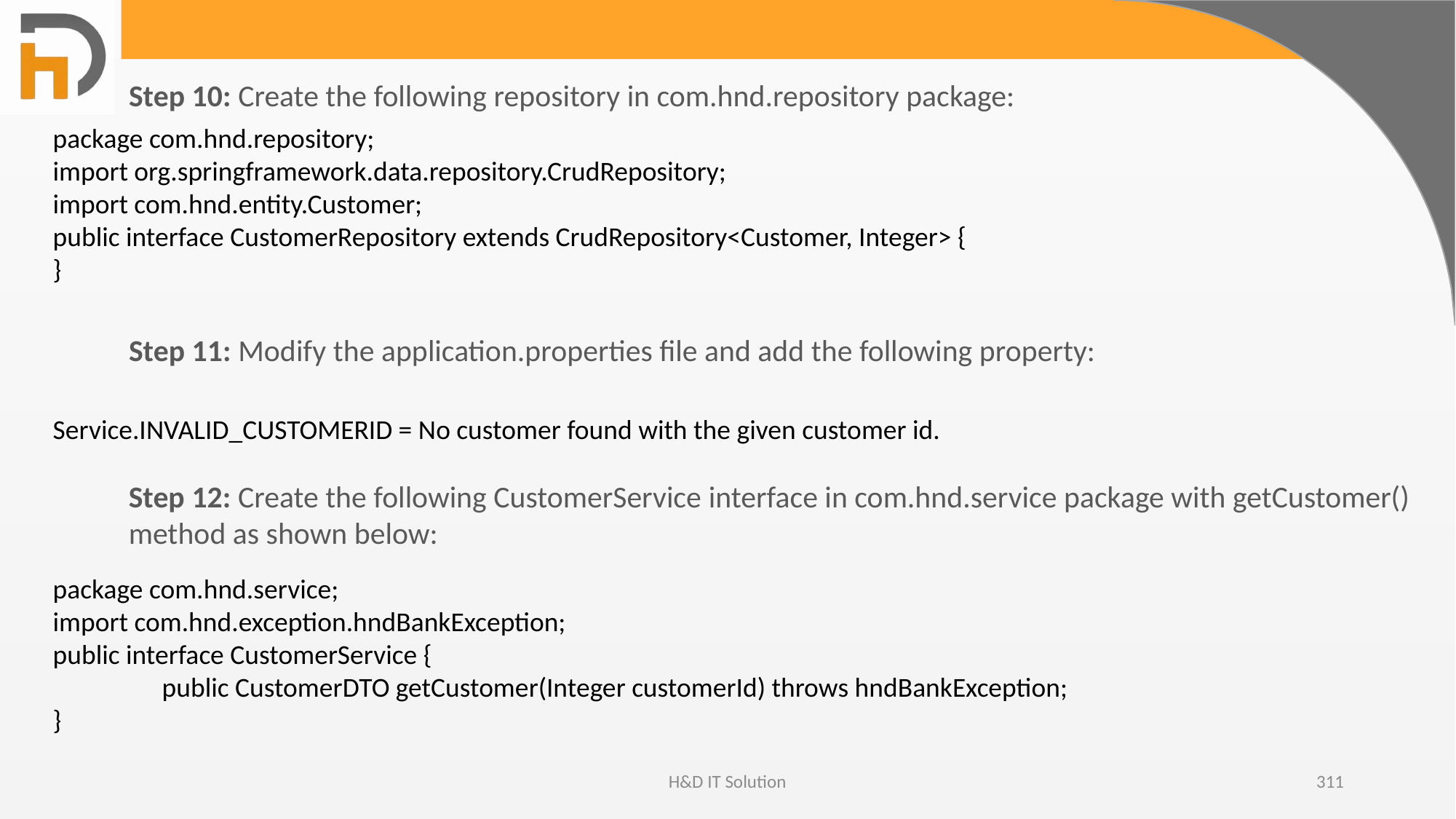

Step 10: Create the following repository in com.hnd.repository package:
package com.hnd.repository;
import org.springframework.data.repository.CrudRepository;
import com.hnd.entity.Customer;
public interface CustomerRepository extends CrudRepository<Customer, Integer> {
}
Step 11: Modify the application.properties file and add the following property:
Service.INVALID_CUSTOMERID = No customer found with the given customer id.
Step 12: Create the following CustomerService interface in com.hnd.service package with getCustomer() method as shown below:
package com.hnd.service;
import com.hnd.exception.hndBankException;
public interface CustomerService {
	public CustomerDTO getCustomer(Integer customerId) throws hndBankException;
}
H&D IT Solution
311